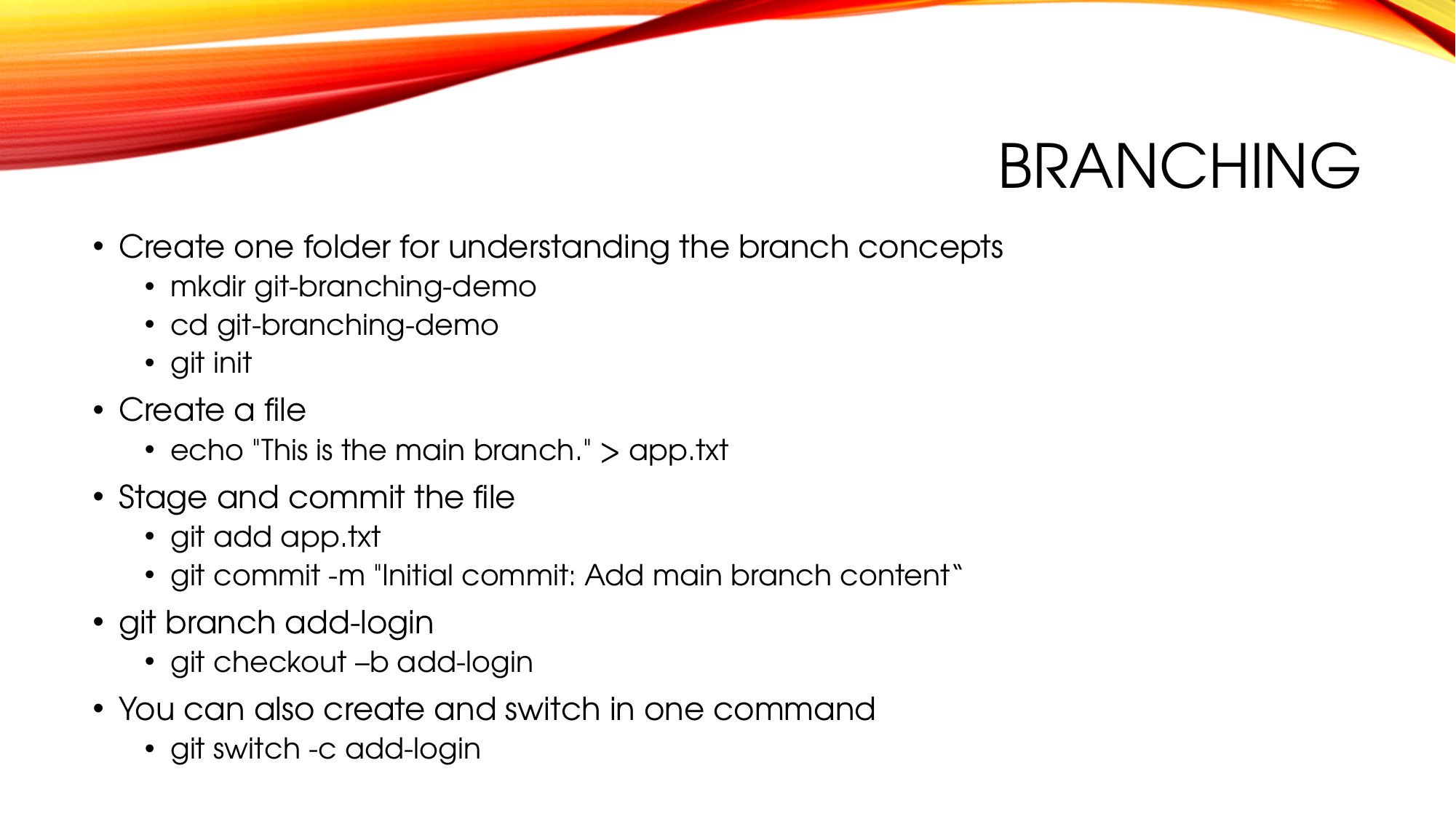

# Branching
Create one folder for understanding the branch concepts
mkdir git-branching-demo
cd git-branching-demo
git init
Create a file
echo "This is the main branch." > app.txt
Stage and commit the file
git add app.txt
git commit -m "Initial commit: Add main branch content“
git branch add-login
git checkout –b add-login
You can also create and switch in one command
git switch -c add-login